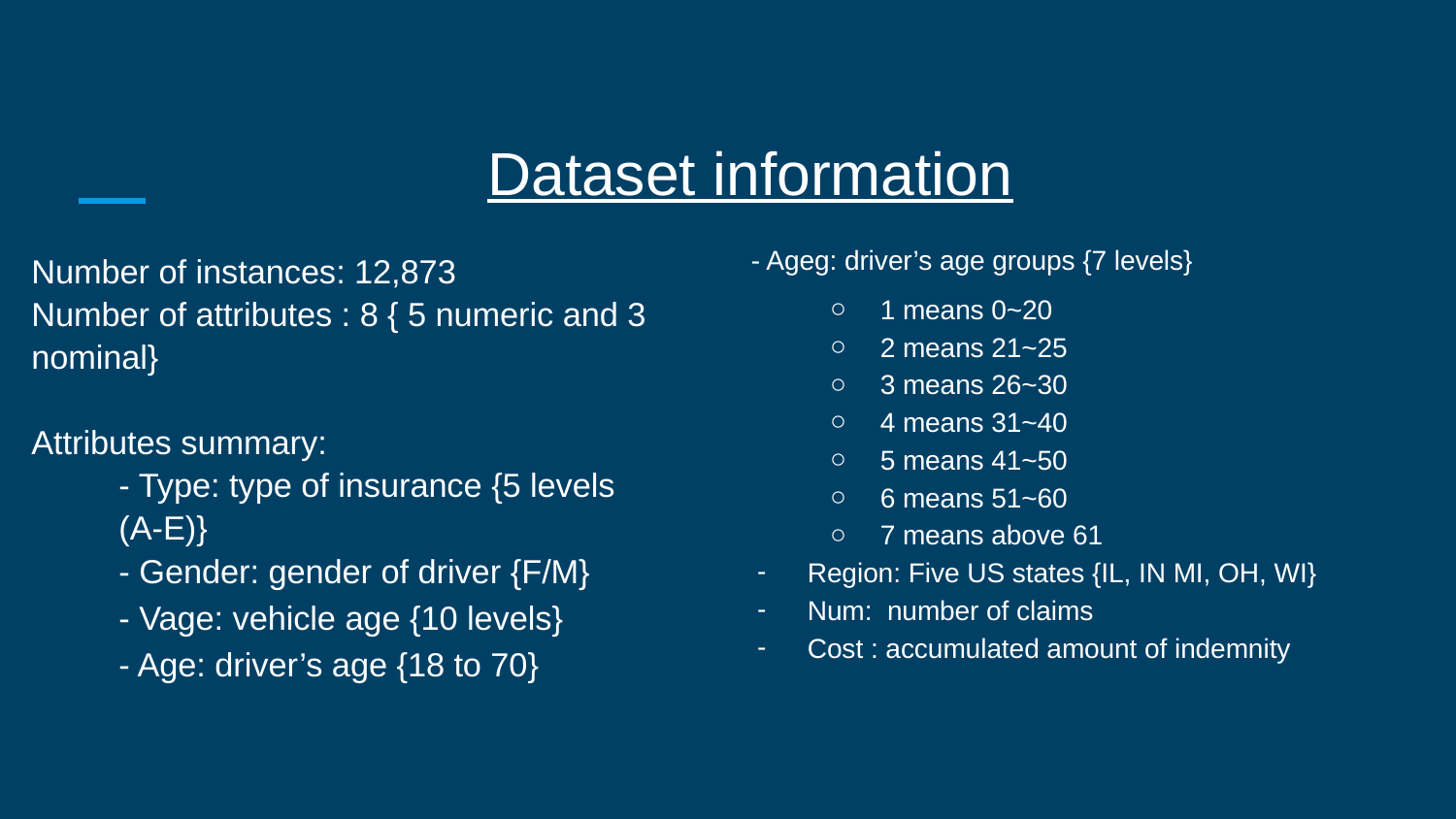

# Dataset information

Number of instances: 12,873
Number of attributes : 8 { 5 numeric and 3 nominal}

Attributes summary:
- Type: type of insurance {5 levels (A-E)}
- Gender: gender of driver {F/M}
- Vage: vehicle age {10 levels}
- Age: driver’s age {18 to 70}

   - Ageg: driver’s age groups {7 levels}
1 means 0~20
2 means 21~25
3 means 26~30
4 means 31~40
5 means 41~50
6 means 51~60
7 means above 61
Region: Five US states {IL, IN MI, OH, WI}
Num:  number of claims
Cost : accumulated amount of indemnity